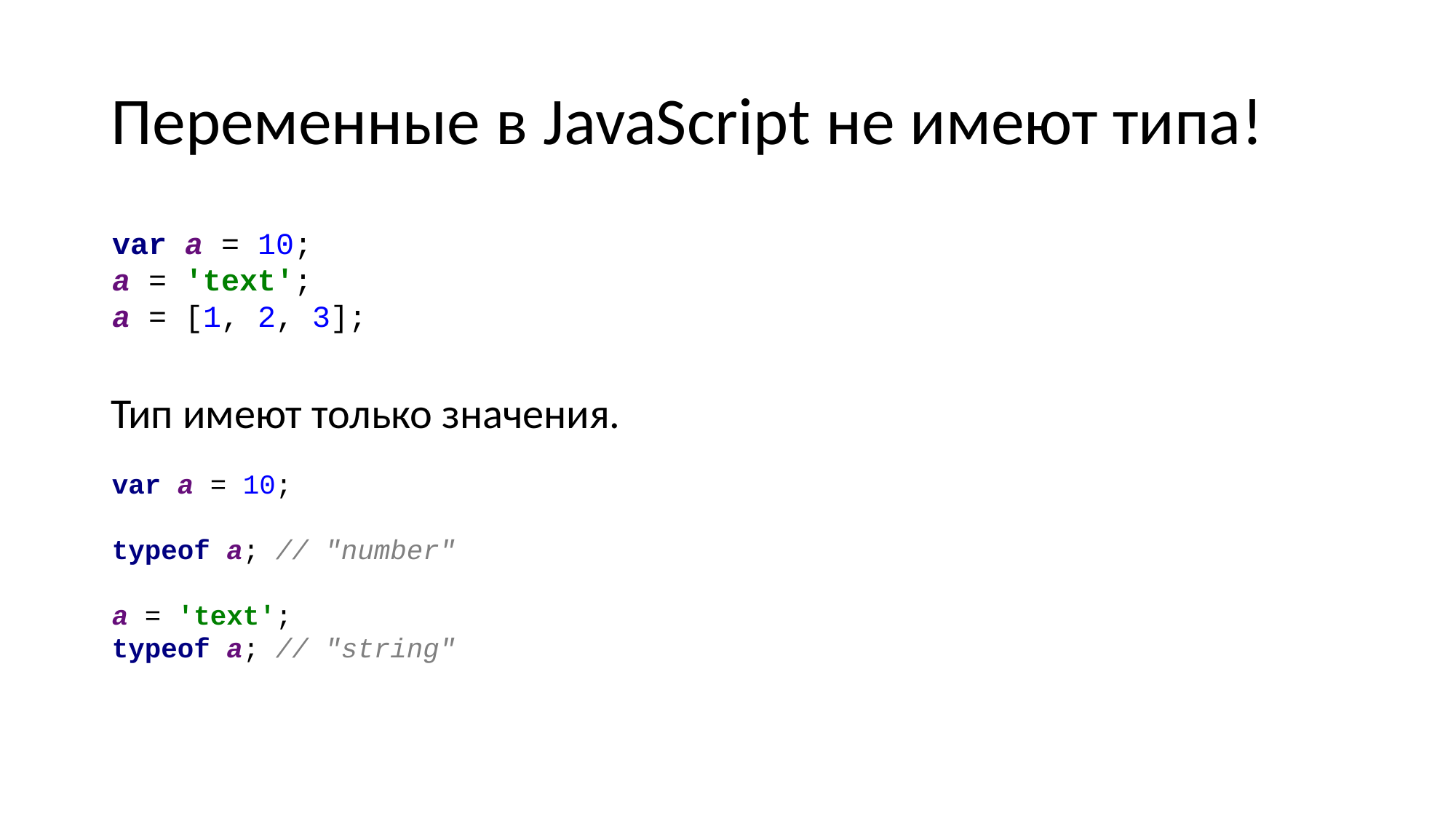

# Переменные в JavaScript не имеют типа!

var a = 10;
a = 'text';
a = [1, 2, 3];
Тип имеют только значения.
var a = 10;
typeof a; // "number"
a = 'text';
typeof a; // "string"